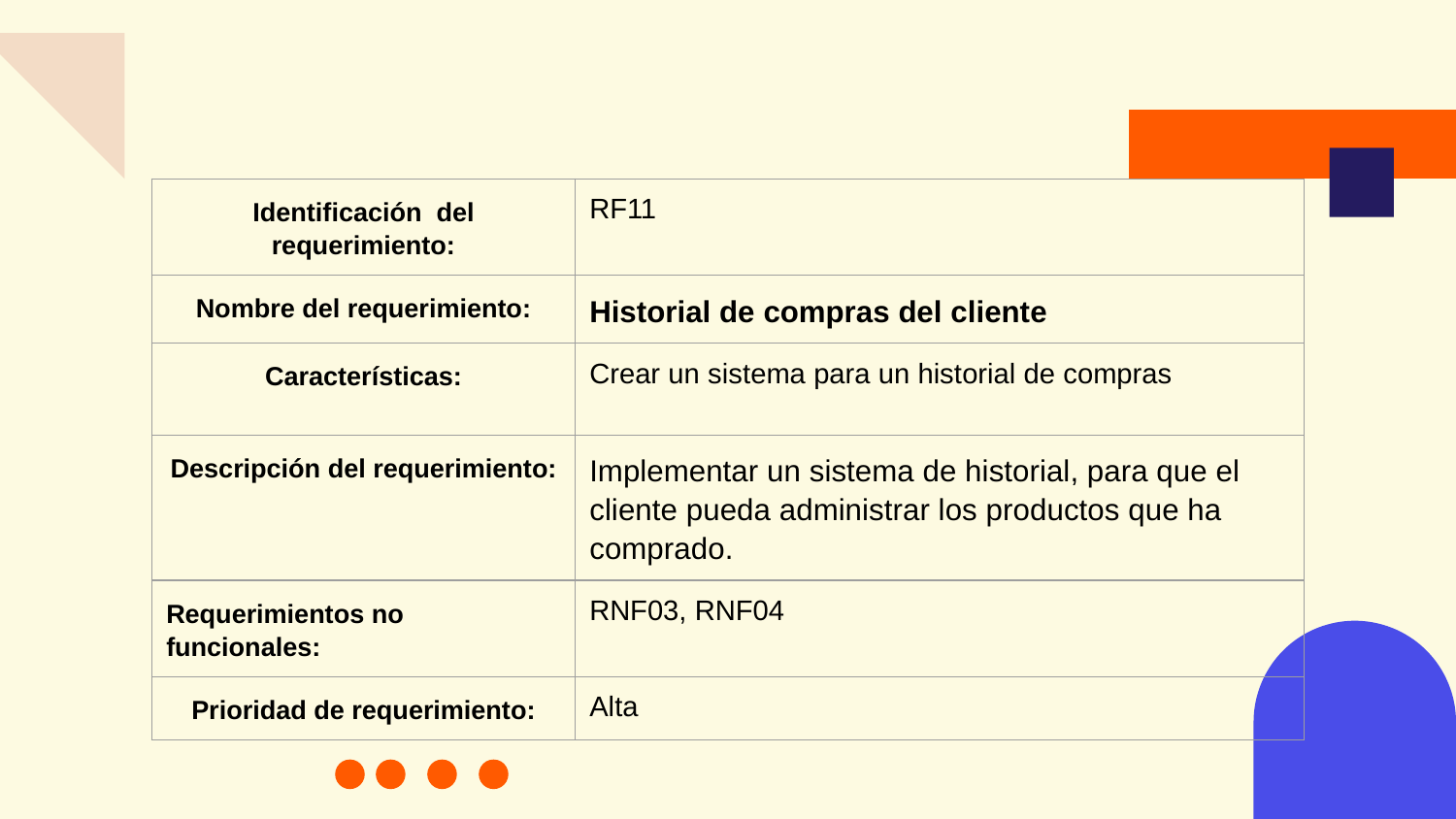

| Identificación del requerimiento: | RF11 |
| --- | --- |
| Nombre del requerimiento: | Historial de compras del cliente |
| Características: | Crear un sistema para un historial de compras |
| Descripción del requerimiento: | Implementar un sistema de historial, para que el cliente pueda administrar los productos que ha comprado. |
| Requerimientos no funcionales: | RNF03, RNF04 |
| Prioridad de requerimiento: | Alta |